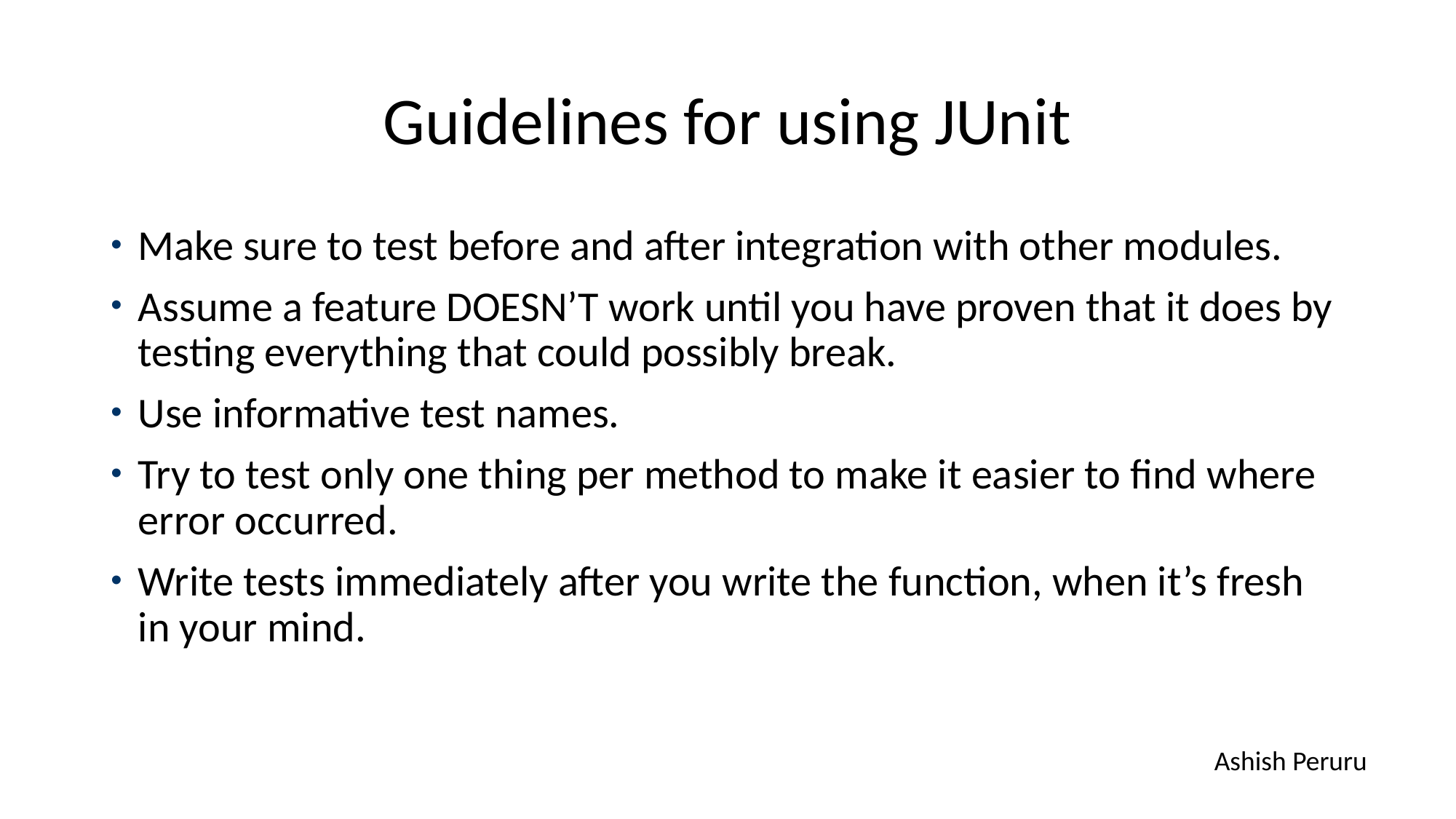

# Guidelines for using JUnit
Make sure to test before and after integration with other modules.
Assume a feature DOESN’T work until you have proven that it does by testing everything that could possibly break.
Use informative test names.
Try to test only one thing per method to make it easier to find where error occurred.
Write tests immediately after you write the function, when it’s fresh in your mind.

Ashish Peruru